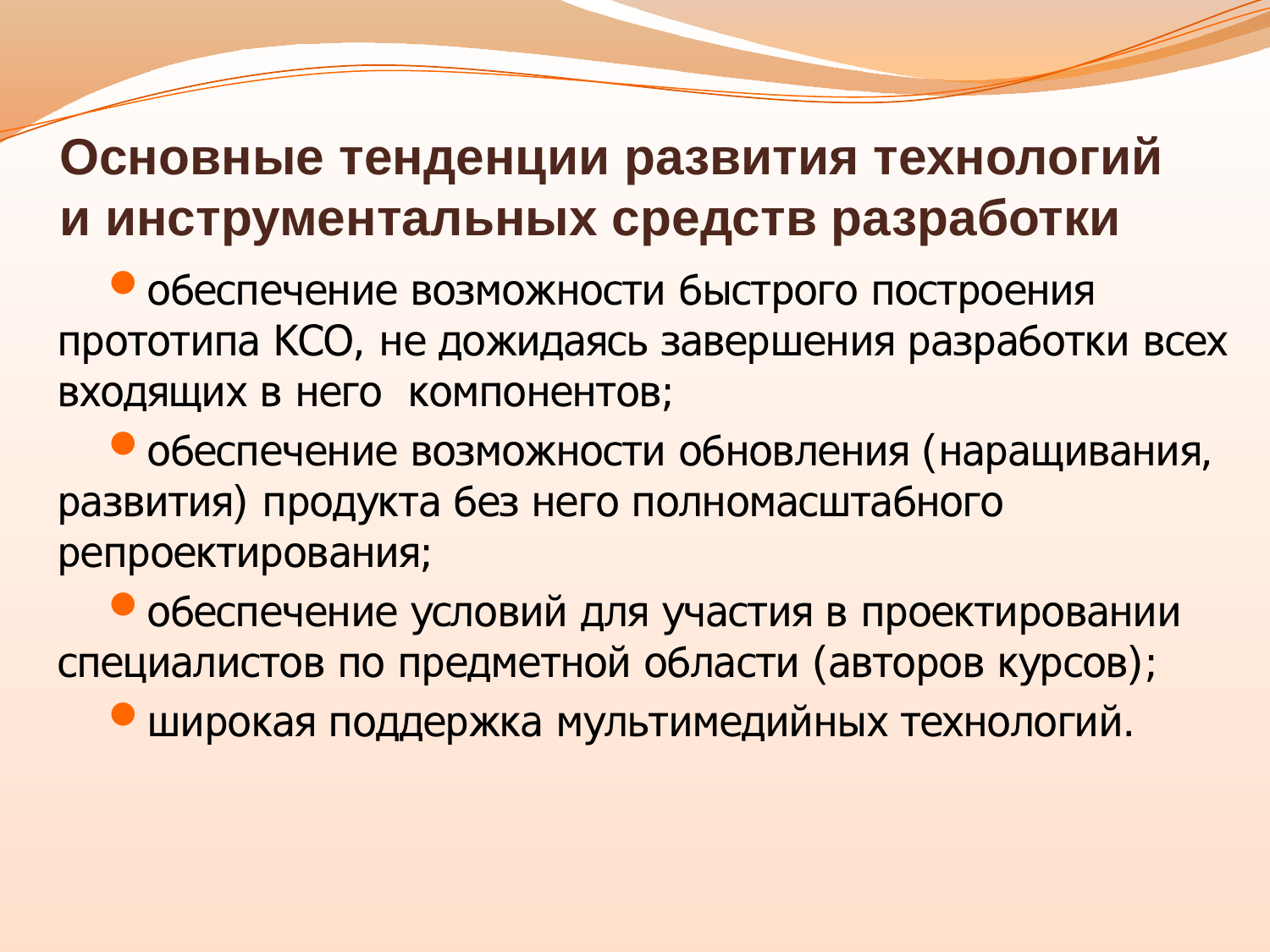

# Основные тенденции развития технологий и инструментальных средств разработки
обеспечение возможности быстрого построения прототипа КСО, не дожидаясь завершения разработки всех входящих в него  компонентов;
обеспечение возможности обновления (наращивания, развития) продукта без него полномасштабного репроектирования;
обеспечение условий для участия в проектировании специалистов по предметной области (авторов курсов);
широкая поддержка мультимедийных технологий.